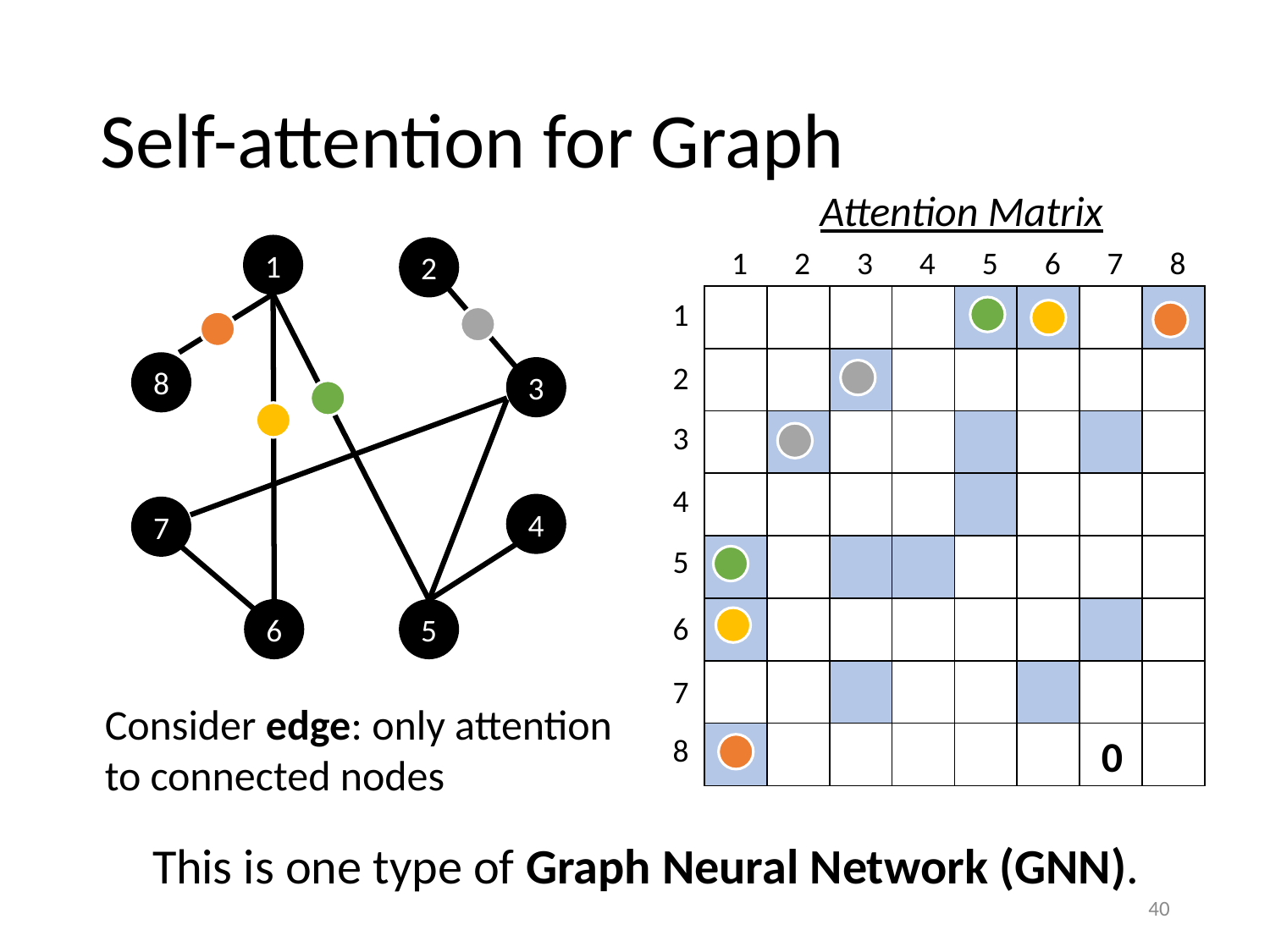

# Self-attention for Graph
Attention Matrix
1
1
2
3
4
5
6
7
8
2
|  |  |  |  |  |  |  |  |
| --- | --- | --- | --- | --- | --- | --- | --- |
|  |  |  |  |  |  |  |  |
|  |  |  |  |  |  |  |  |
|  |  |  |  |  |  |  |  |
|  |  |  |  |  |  |  |  |
|  |  |  |  |  |  |  |  |
|  |  |  |  |  |  |  |  |
|  |  |  |  |  |  |  |  |
1

2
8
3

3

4
4
7
5

6
5
6

7
Consider edge: only attention to connected nodes
0
8

This is one type of Graph Neural Network (GNN).
40